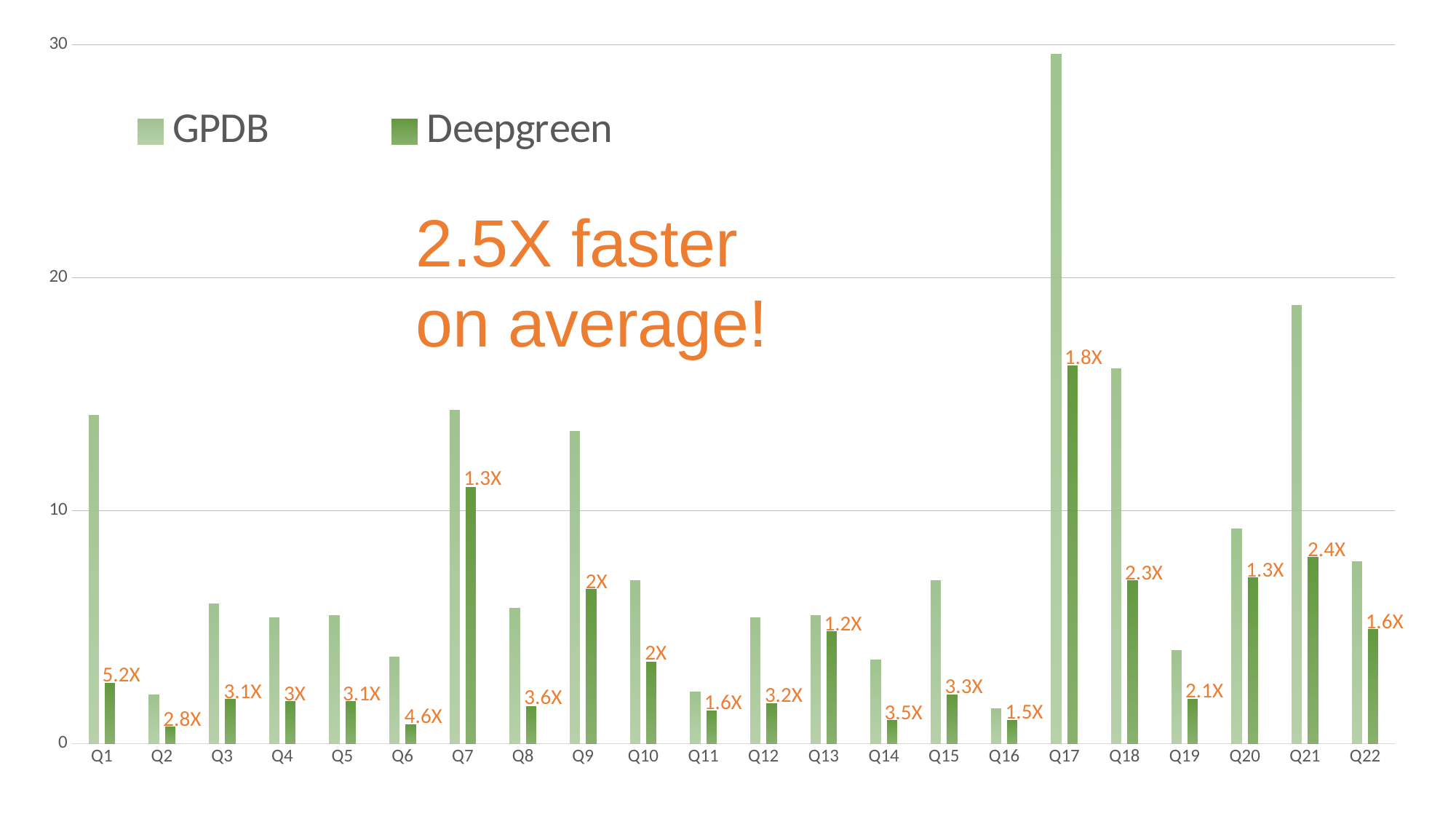

### Chart

| Category | GPDB | Deepgreen |
|---|---|---|
| Q1 | 14.1 | 2.6 |
| Q2 | 2.1 | 0.7 |
| Q3 | 6.0 | 1.9 |
| Q4 | 5.4 | 1.8 |
| Q5 | 5.5 | 1.8 |
| Q6 | 3.7 | 0.8 |
| Q7 | 14.3 | 11.0 |
| Q8 | 5.8 | 1.6 |
| Q9 | 13.4 | 6.6 |
| Q10 | 7.0 | 3.5 |
| Q11 | 2.2 | 1.4 |
| Q12 | 5.4 | 1.7 |
| Q13 | 5.5 | 4.8 |
| Q14 | 3.6 | 1.0 |
| Q15 | 7.0 | 2.1 |
| Q16 | 1.5 | 1.0 |
| Q17 | 29.6 | 16.2 |
| Q18 | 16.1 | 7.0 |
| Q19 | 4.0 | 1.9 |
| Q20 | 9.2 | 7.1 |
| Q21 | 18.8 | 8.0 |
| Q22 | 7.8 | 4.9 |
2.5X faster on average!
1.8X
1.3X
2.4X
1.3X
2.3X
2X
1.6X
1.2X
2X
5.2X
3.3X
2.1X
3.1X
3.1X
3X
3.2X
3.6X
1.6X
1.5X
3.5X
4.6X
2.8X